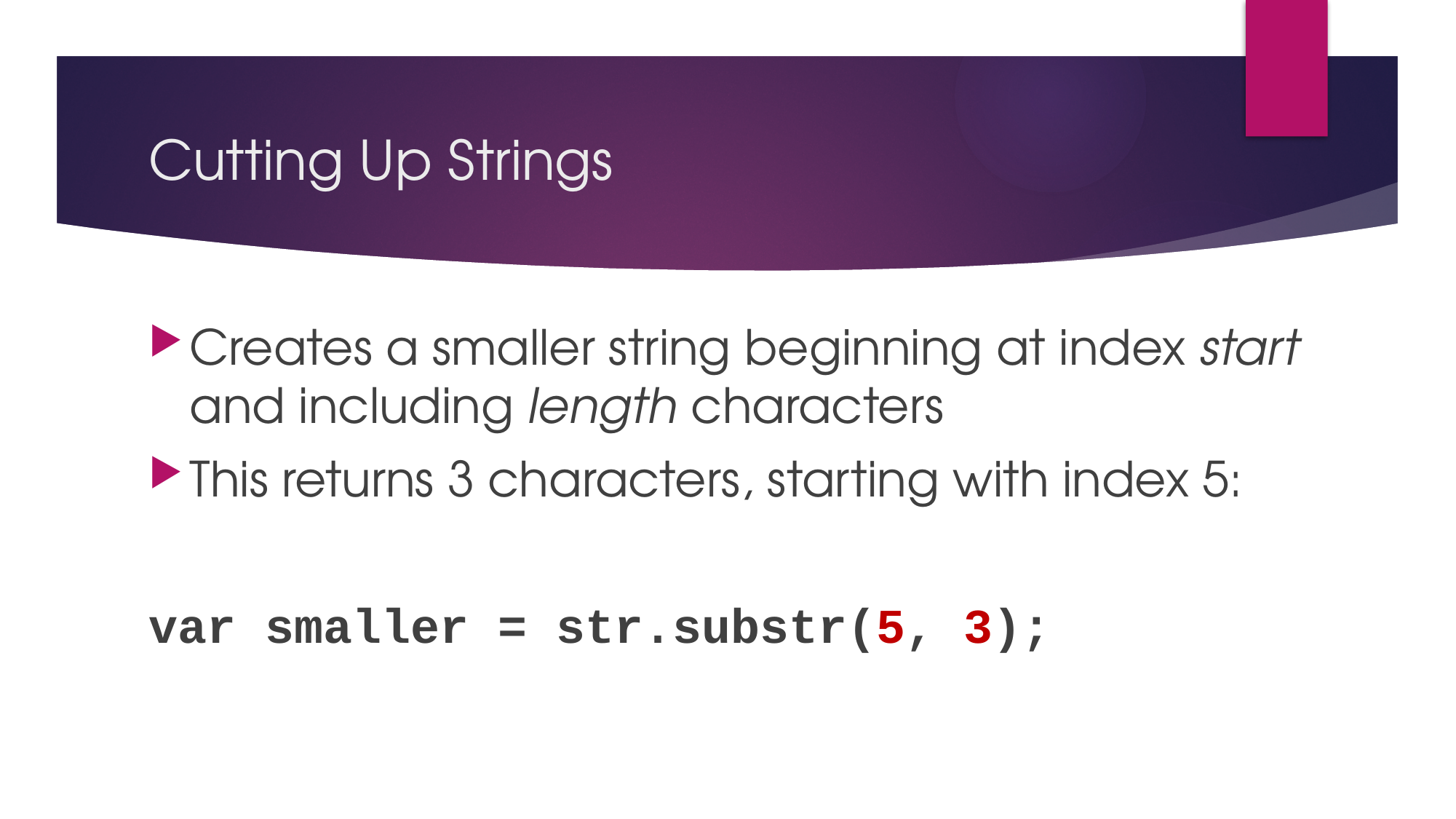

# Cutting Up Strings
Creates a smaller string beginning at index start and including length characters
This returns 3 characters, starting with index 5:

var smaller = str.substr(5, 3);